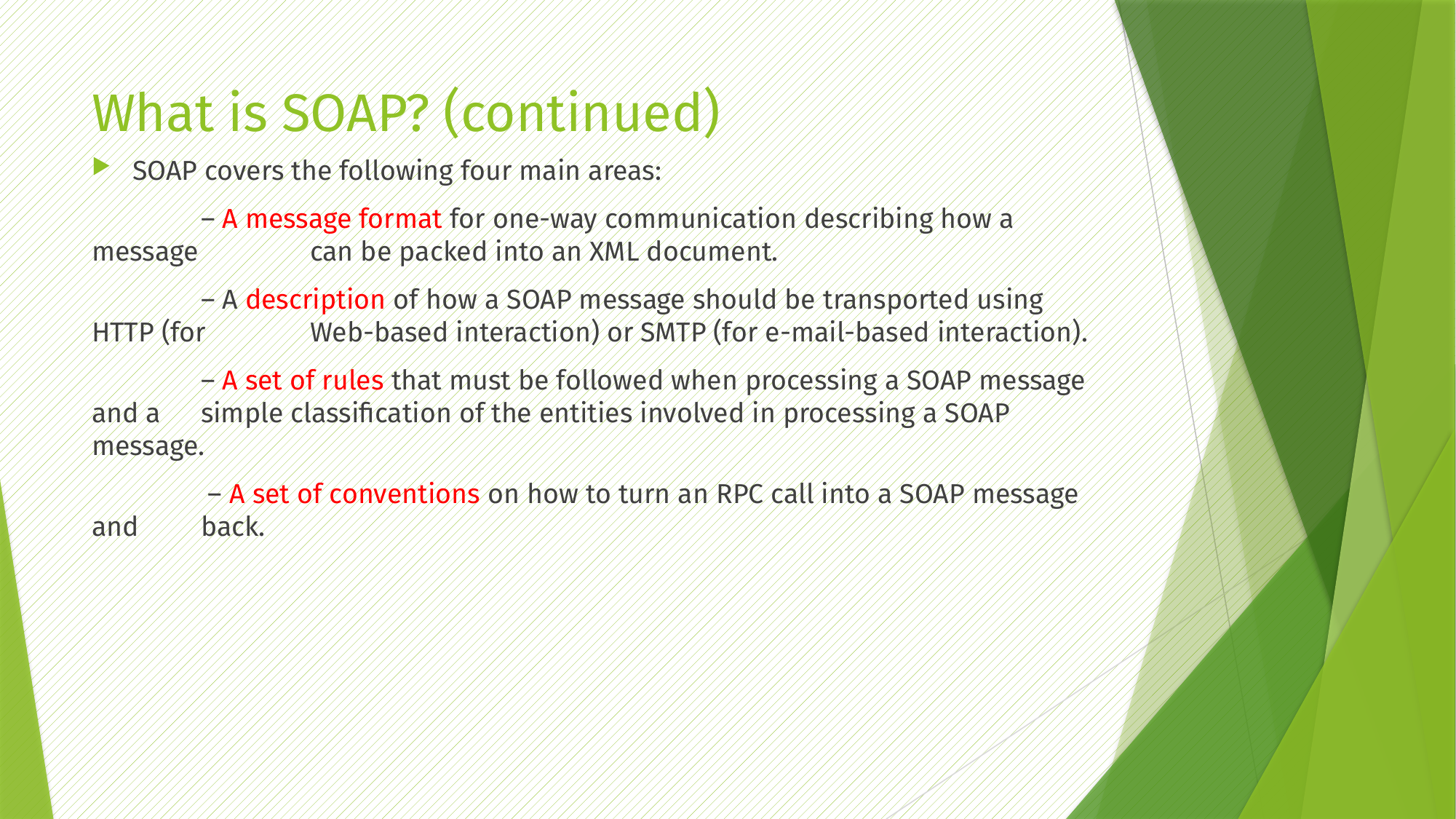

# What is SOAP? (continued)
SOAP covers the following four main areas:
	– A message format for one-way communication describing how a message 	can be packed into an XML document.
	– A description of how a SOAP message should be transported using HTTP (for 	Web-based interaction) or SMTP (for e-mail-based interaction).
	– A set of rules that must be followed when processing a SOAP message and a 	simple classification of the entities involved in processing a SOAP message.
	 – A set of conventions on how to turn an RPC call into a SOAP message and 	back.